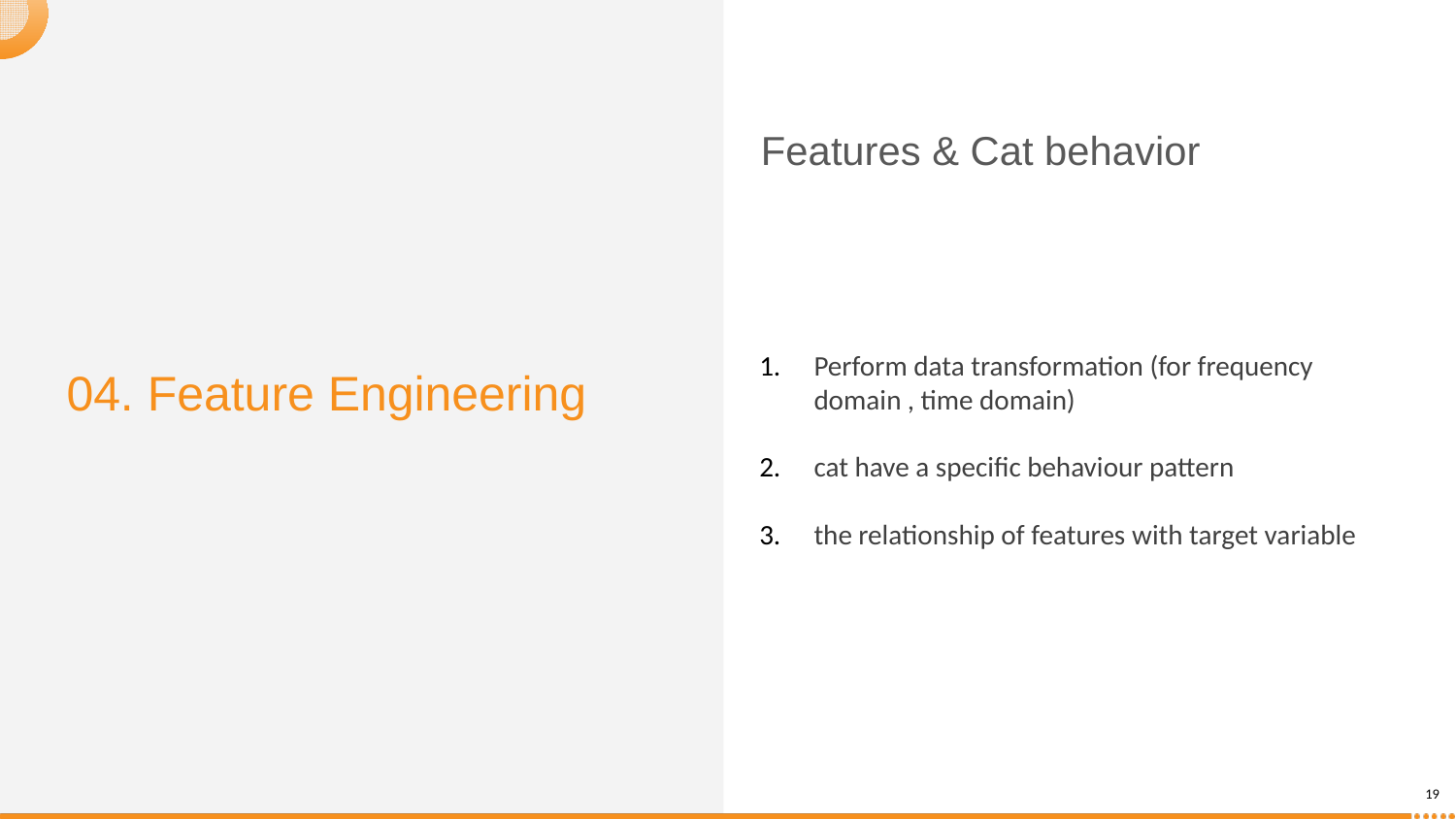

Features & Cat behavior
Perform data transformation (for frequency domain , time domain)

cat have a specific behaviour pattern

the relationship of features with target variable
# 04. Feature Engineering